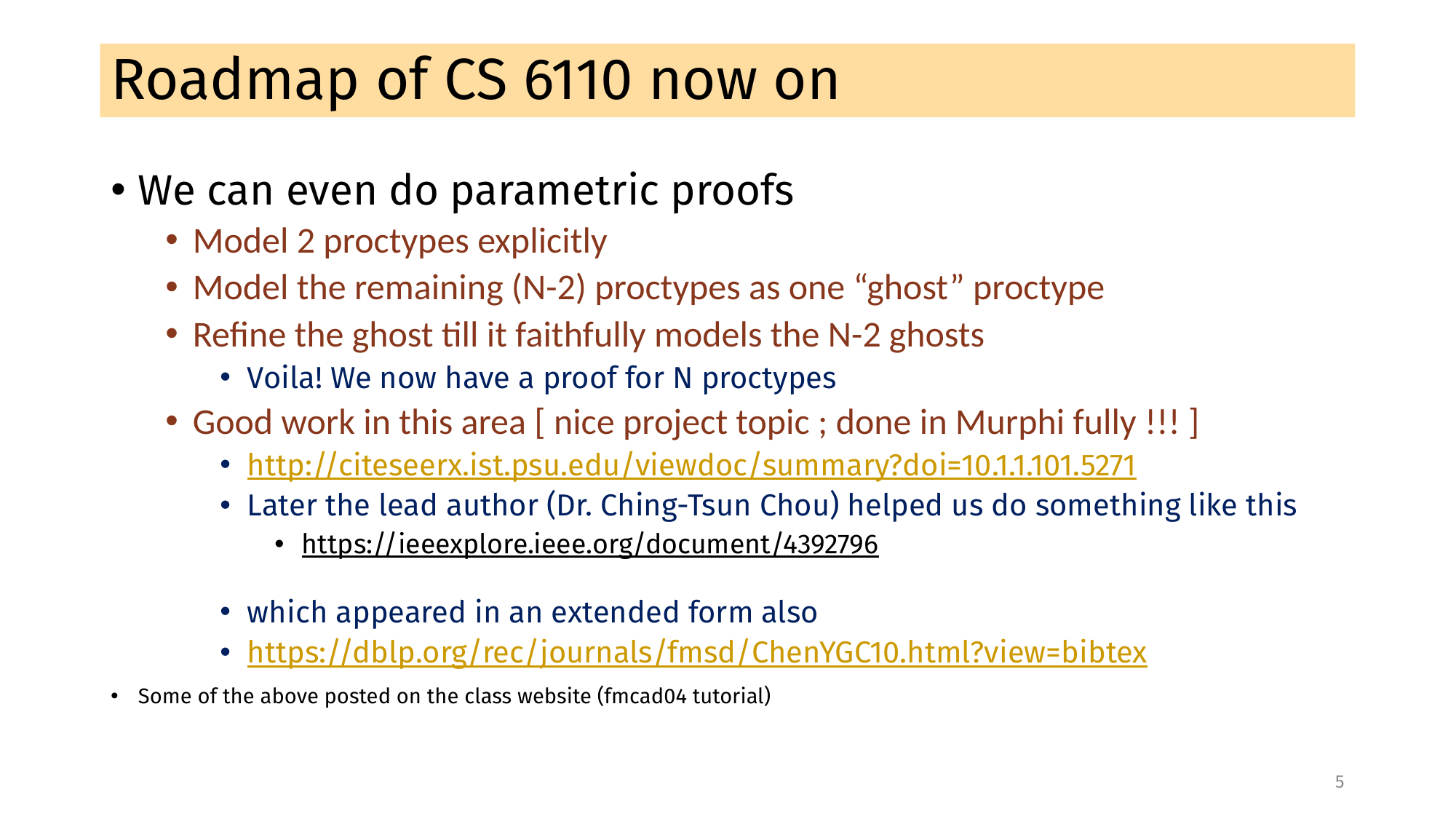

# Roadmap of CS 6110 now on
We can even do parametric proofs
Model 2 proctypes explicitly
Model the remaining (N-2) proctypes as one “ghost” proctype
Refine the ghost till it faithfully models the N-2 ghosts
Voila! We now have a proof for N proctypes
Good work in this area [ nice project topic ; done in Murphi fully !!! ]
http://citeseerx.ist.psu.edu/viewdoc/summary?doi=10.1.1.101.5271
Later the lead author (Dr. Ching-Tsun Chou) helped us do something like this
https://ieeexplore.ieee.org/document/4392796
which appeared in an extended form also
https://dblp.org/rec/journals/fmsd/ChenYGC10.html?view=bibtex
Some of the above posted on the class website (fmcad04 tutorial)

5